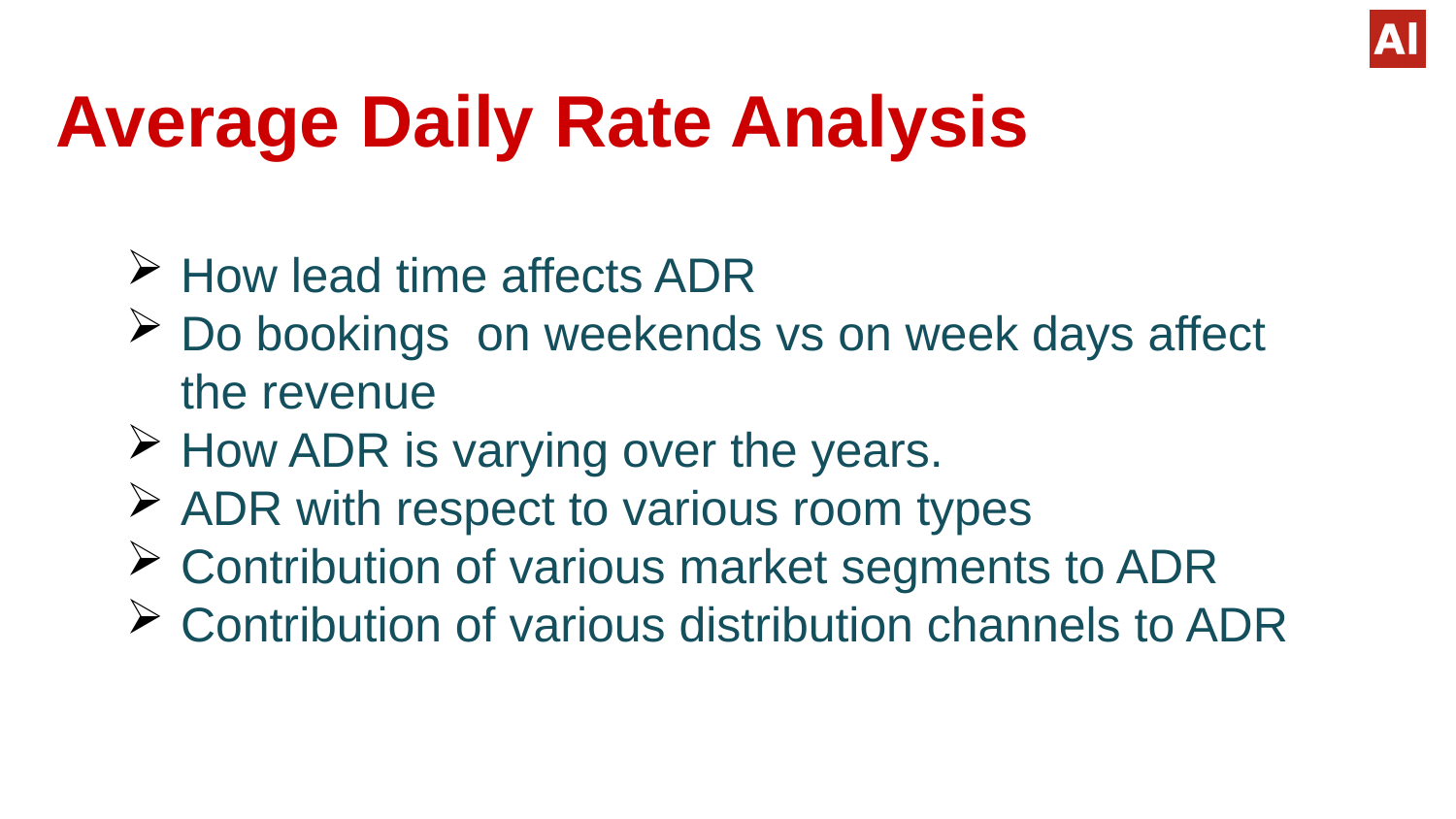

# Average Daily Rate Analysis
How lead time affects ADR
Do bookings  on weekends vs on week days affect the revenue
How ADR is varying over the years.
ADR with respect to various room types
Contribution of various market segments to ADR
Contribution of various distribution channels to ADR